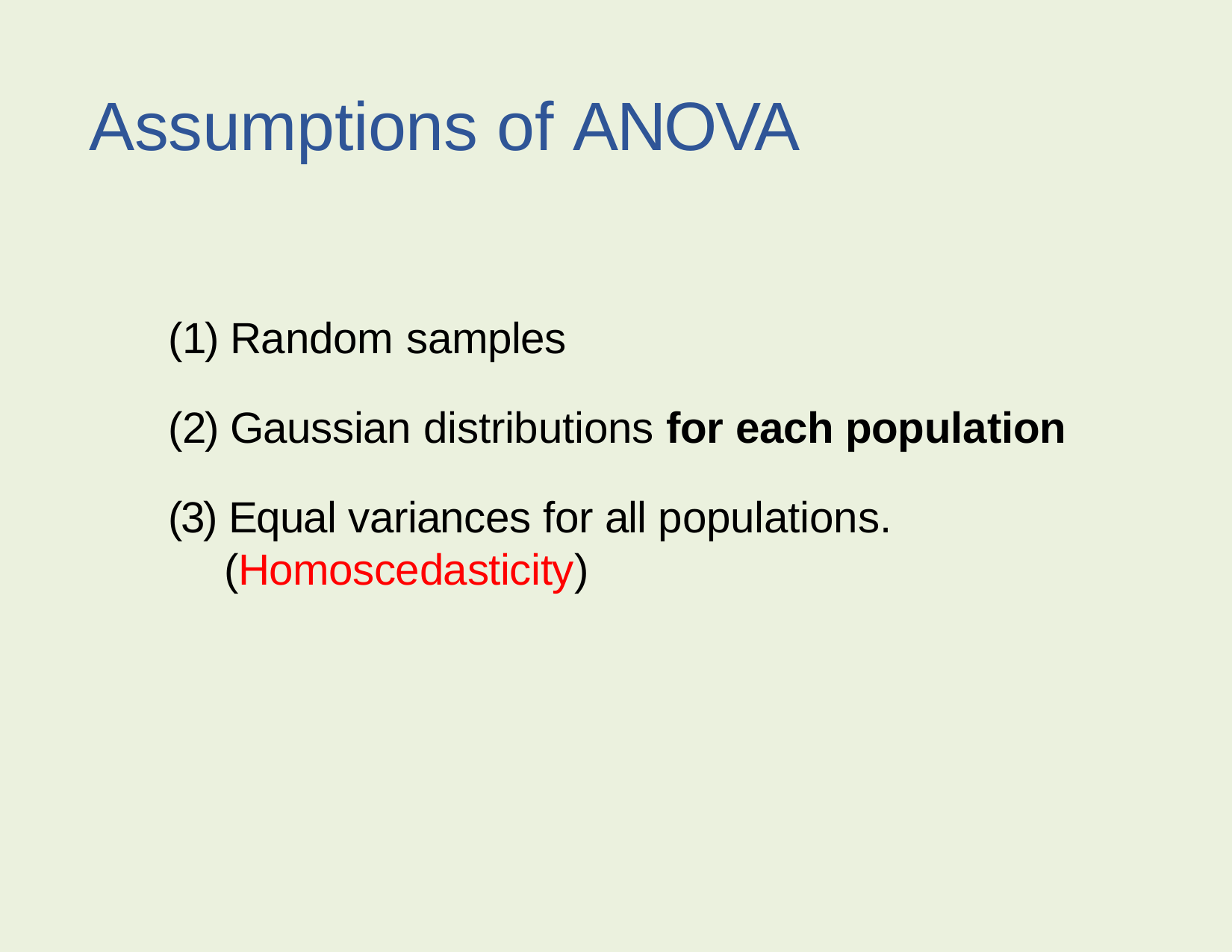

# Assumptions of ANOVA
(1) Random samples
(2) Gaussian distributions for each population
(3) Equal variances for all populations.  (Homoscedasticity)